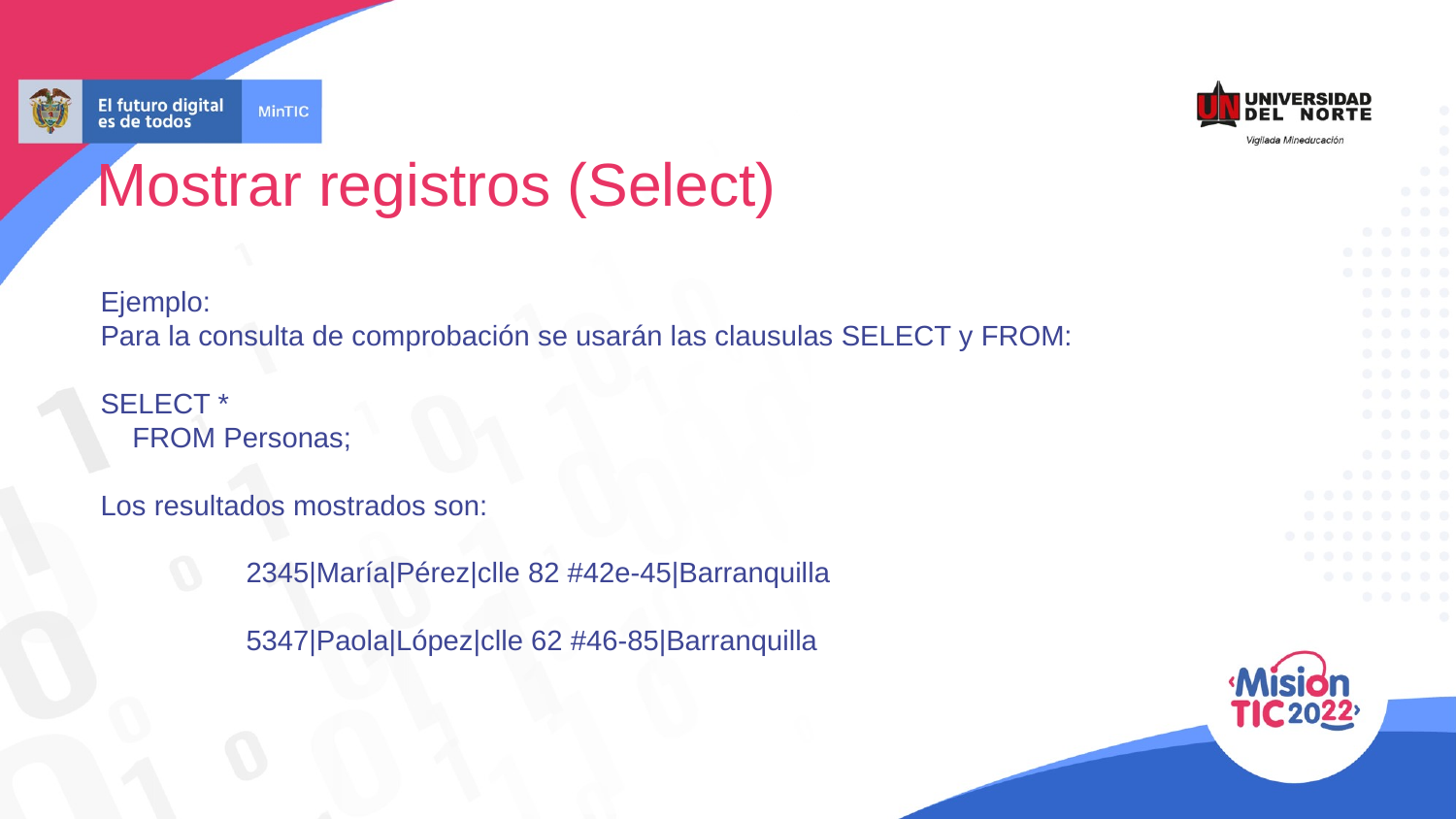

Mostrar registros (Select)
Ejemplo:
Para la consulta de comprobación se usarán las clausulas SELECT y FROM:

SELECT *
    FROM Personas;

Los resultados mostrados son:

	2345|María|Pérez|clle 82 #42e-45|Barranquilla

	5347|Paola|López|clle 62 #46-85|Barranquilla